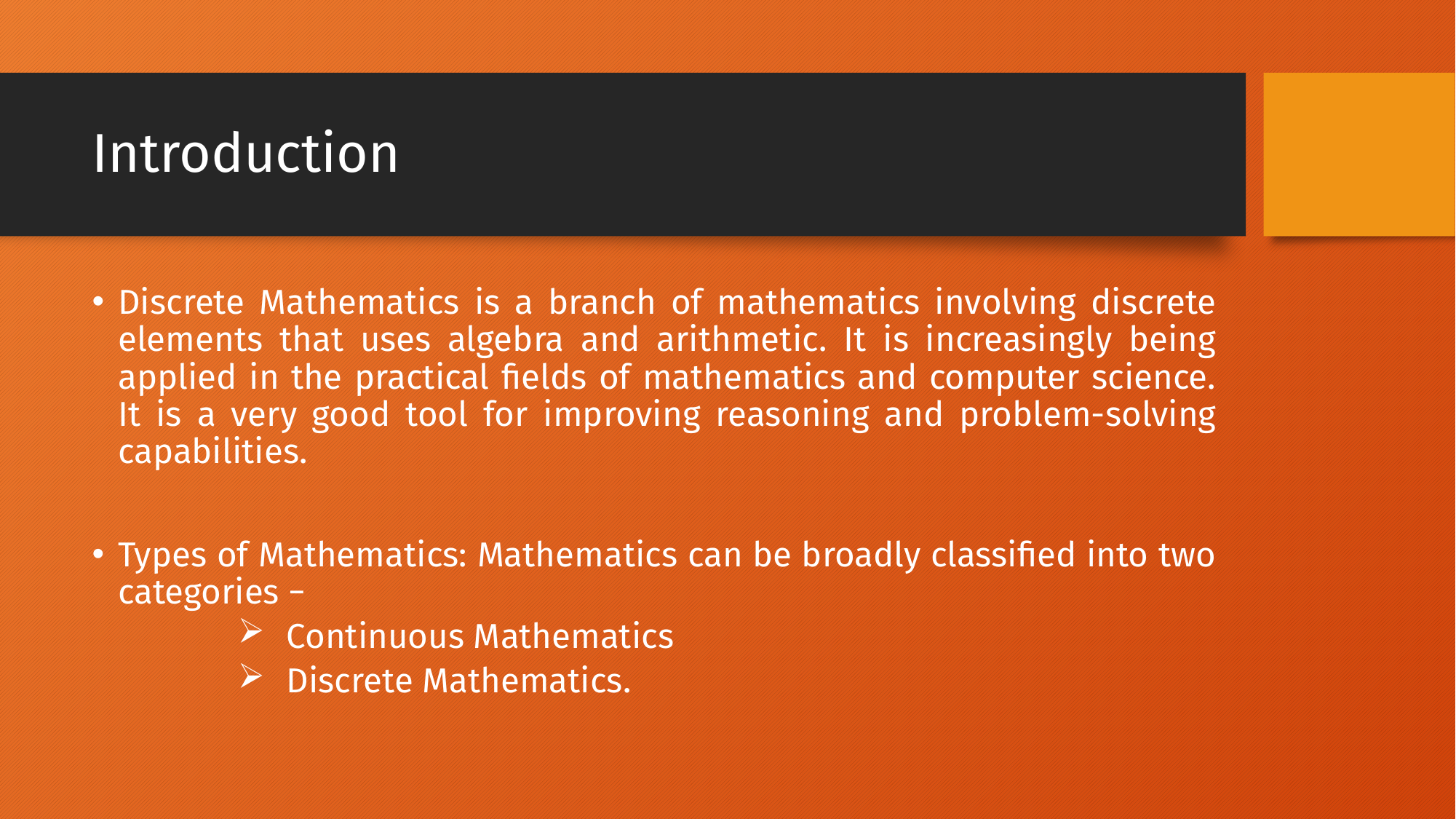

# Introduction
Discrete Mathematics is a branch of mathematics involving discrete elements that uses algebra and arithmetic. It is increasingly being applied in the practical fields of mathematics and computer science. It is a very good tool for improving reasoning and problem-solving capabilities.

Types of Mathematics: Mathematics can be broadly classified into two categories −
Continuous Mathematics
	Discrete Mathematics.